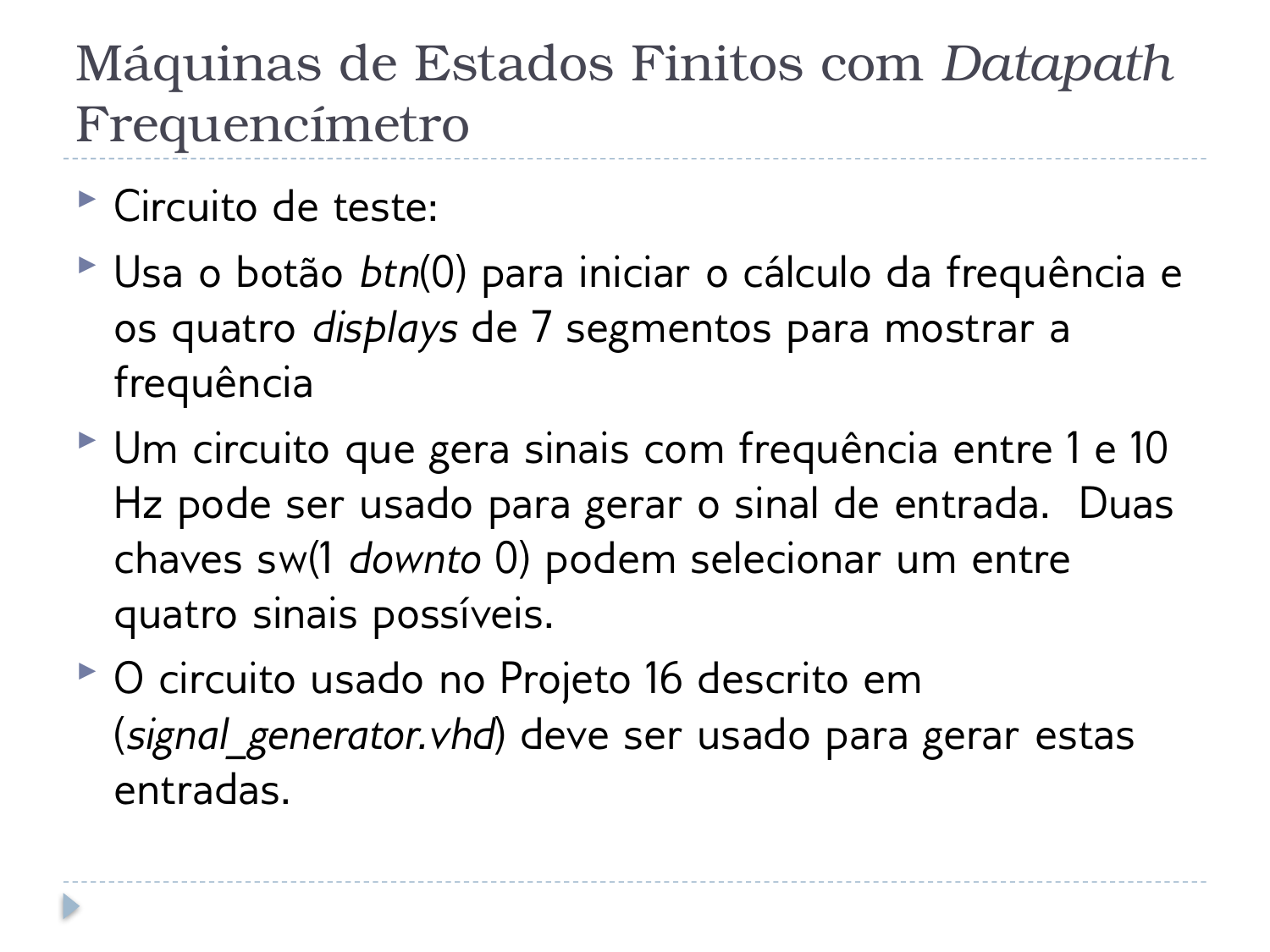

# Máquinas de Estados Finitos com Datapath Frequencímetro
Circuito de teste:
Usa o botão btn(0) para iniciar o cálculo da frequência e os quatro displays de 7 segmentos para mostrar a frequência
Um circuito que gera sinais com frequência entre 1 e 10 Hz pode ser usado para gerar o sinal de entrada.  Duas chaves sw(1 downto 0) podem selecionar um entre quatro sinais possíveis.
O circuito usado no Projeto 16 descrito em (signal_generator.vhd) deve ser usado para gerar estas entradas.